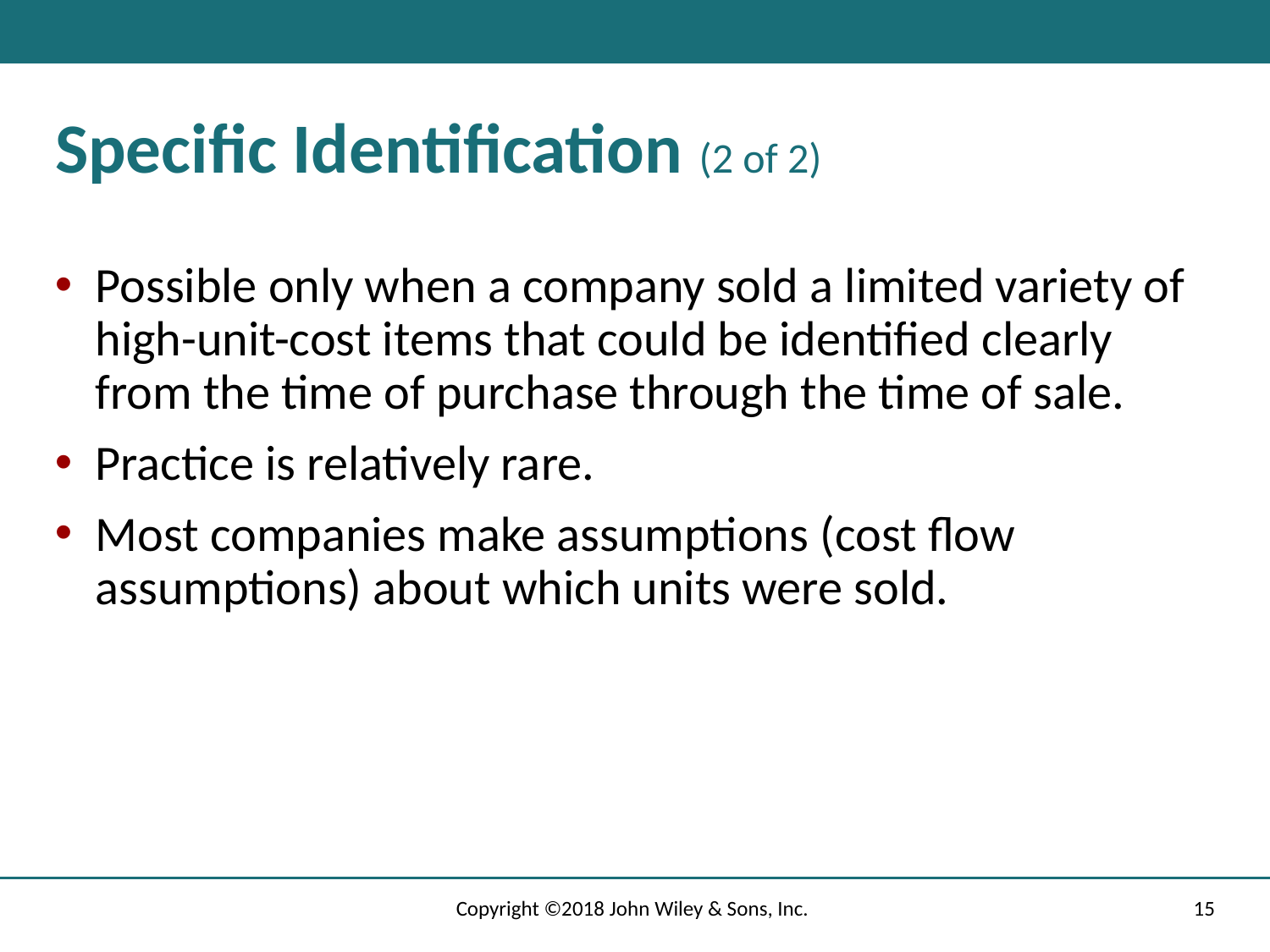

# Specific Identification (2 of 2)
Possible only when a company sold a limited variety of high-unit-cost items that could be identified clearly from the time of purchase through the time of sale.
Practice is relatively rare.
Most companies make assumptions (cost flow assumptions) about which units were sold.
Copyright ©2018 John Wiley & Sons, Inc.
15